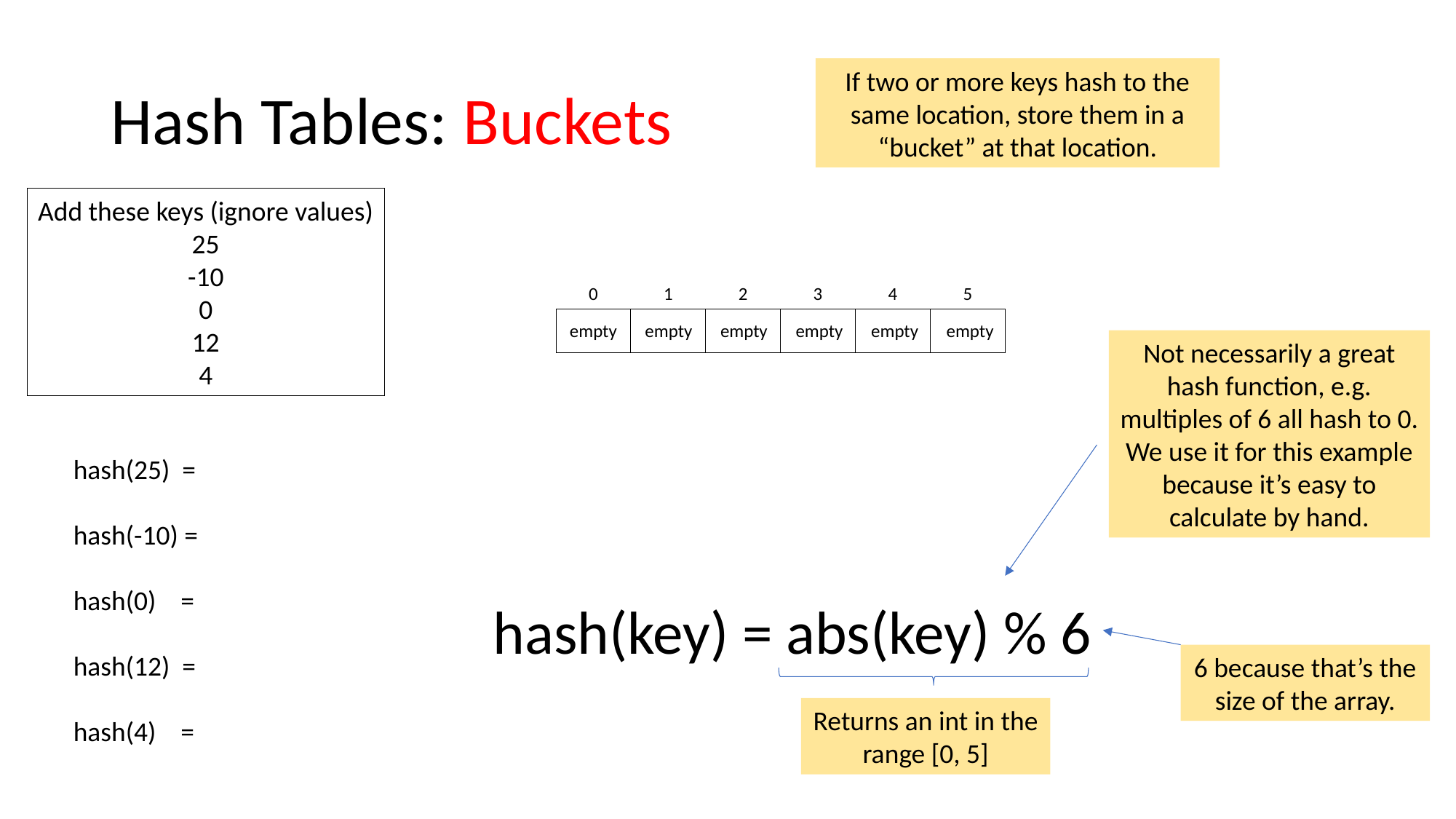

# Hash Tables: Buckets
If two or more keys hash to the same location, store them in a “bucket” at that location.
Add these keys (ignore values)
25
-10
0
12
4
0

1

2

3

4

5

empty
empty
empty
empty
empty
empty
Not necessarily a great hash function, e.g. multiples of 6 all hash to 0. We use it for this example because it’s easy to calculate by hand.
hash(25)  =
hash(-10) =
hash(0)    =
hash(12)  =
hash(4)    =

hash(key) = abs(key) % 6
6 because that’s the size of the array.
Returns an int in the range [0, 5]